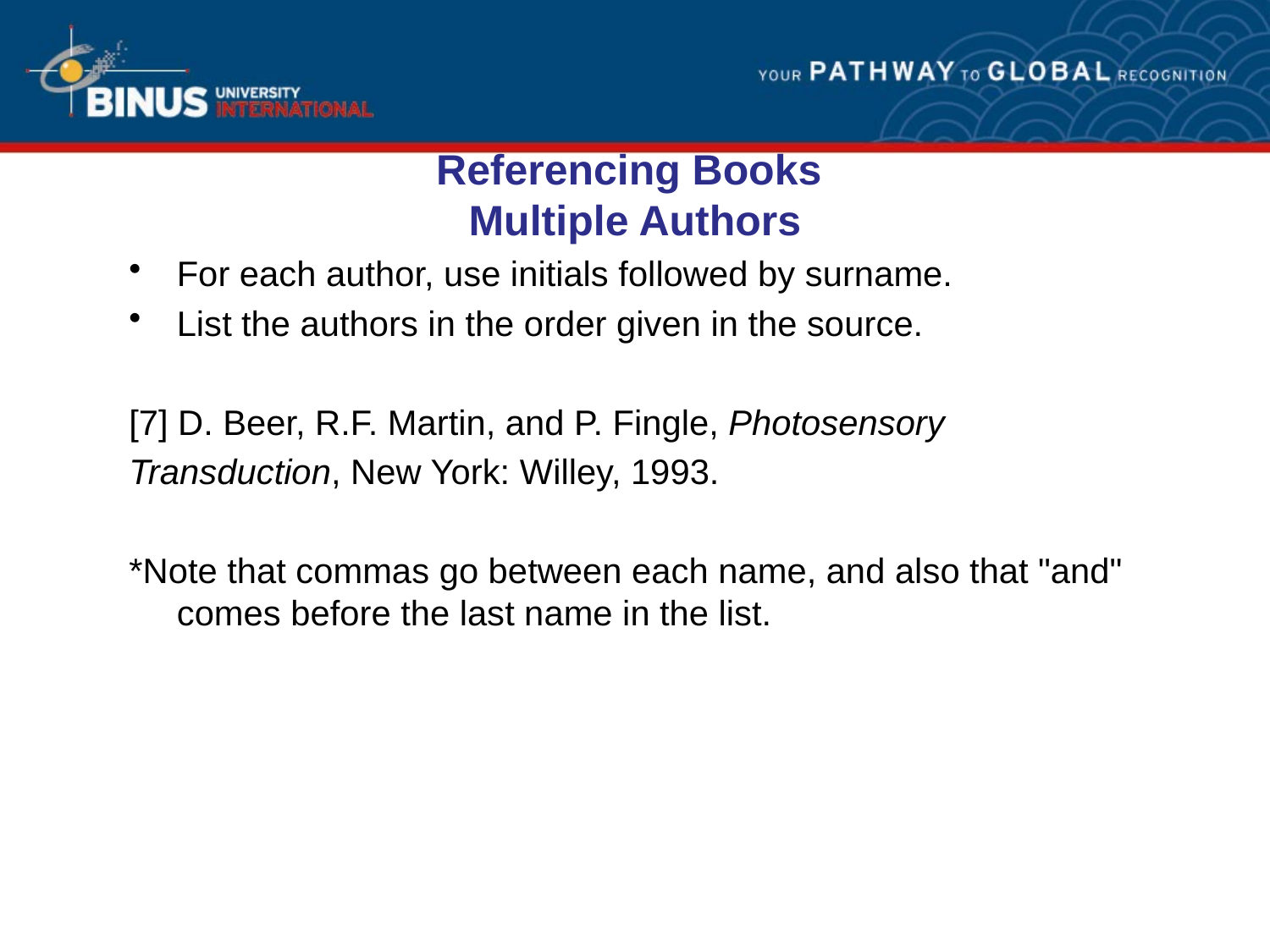

# Referencing Books Multiple Authors
For each author, use initials followed by surname.
List the authors in the order given in the source.

[7] D. Beer, R.F. Martin, and P. Fingle, Photosensory
Transduction, New York: Willey, 1993.

*Note that commas go between each name, and also that "and" comes before the last name in the list.